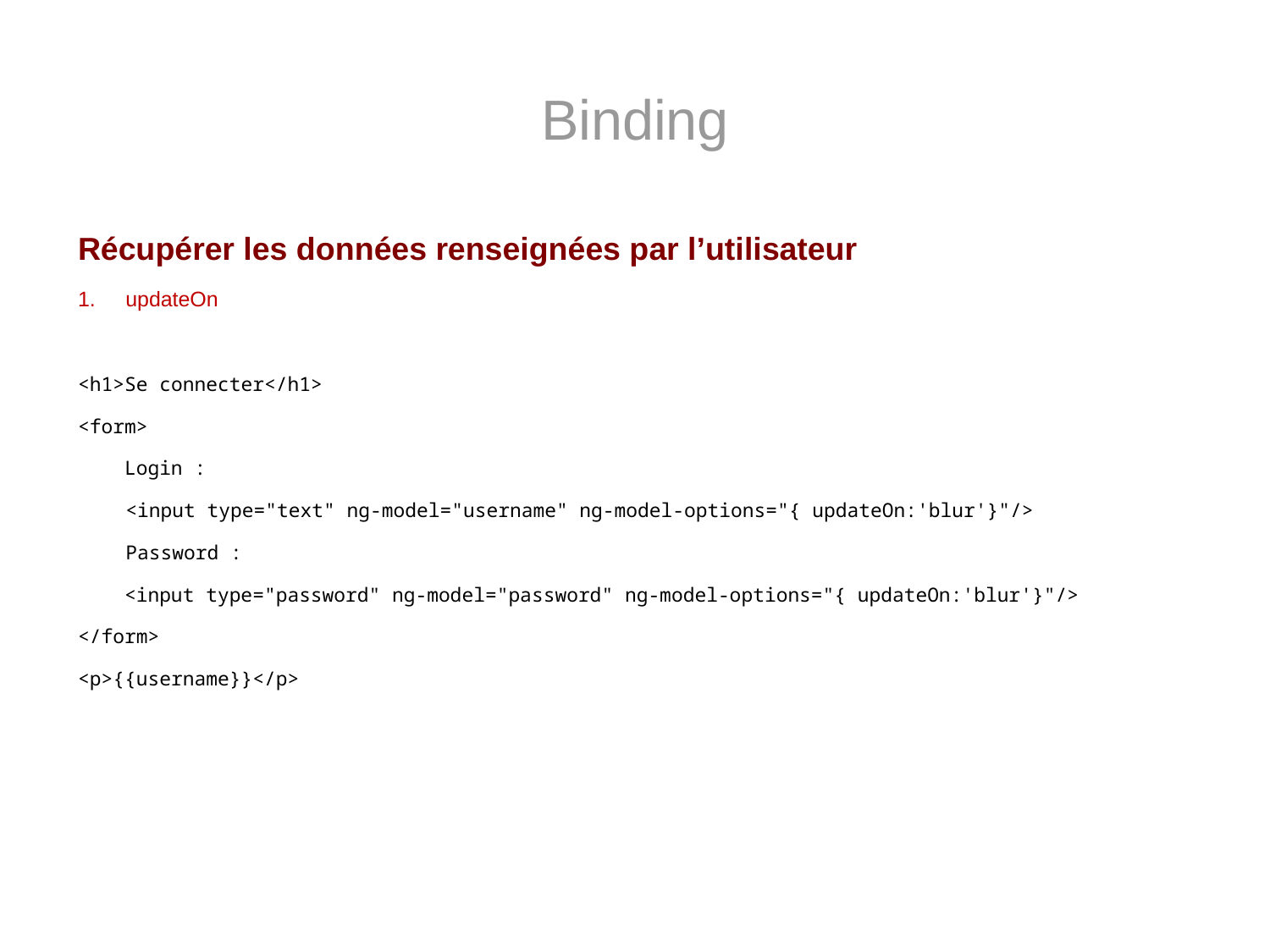

# Binding
Récupérer les données renseignées par l’utilisateur
updateOn

<h1>Se connecter</h1>
<form>
    Login :
	<input type="text" ng-model="username" ng-model-options="{ updateOn:'blur'}"/>
	Password :
    <input type="password" ng-model="password" ng-model-options="{ updateOn:'blur'}"/>
</form>
<p>{{username}}</p>